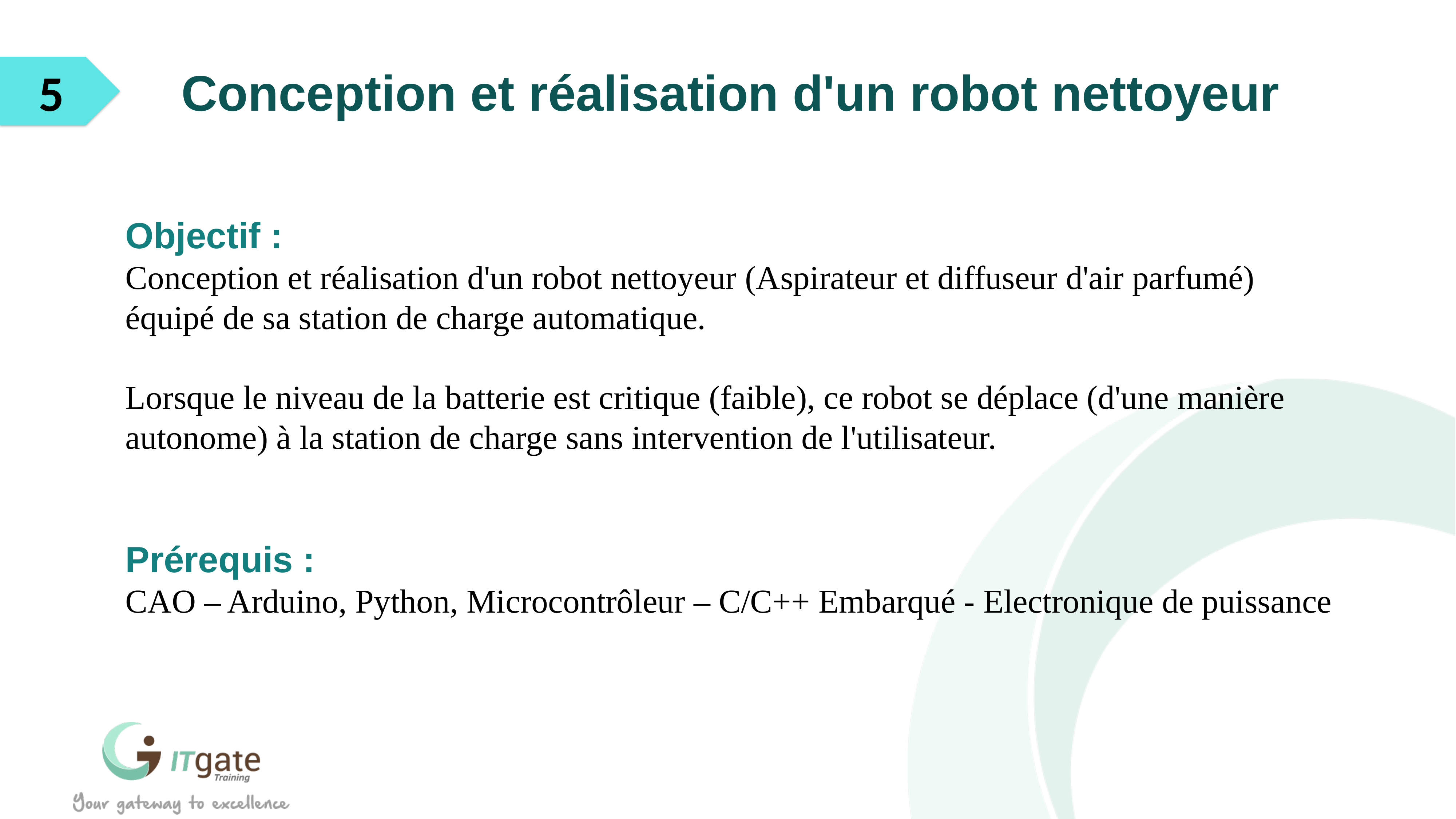

5
Conception et réalisation d'un robot nettoyeur

Objectif :
Conception et réalisation d'un robot nettoyeur (Aspirateur et diffuseur d'air parfumé) équipé de sa station de charge automatique.

Lorsque le niveau de la batterie est critique (faible), ce robot se déplace (d'une manière autonome) à la station de charge sans intervention de l'utilisateur.

Prérequis :
CAO – Arduino, Python, Microcontrôleur – C/C++ Embarqué - Electronique de puissance